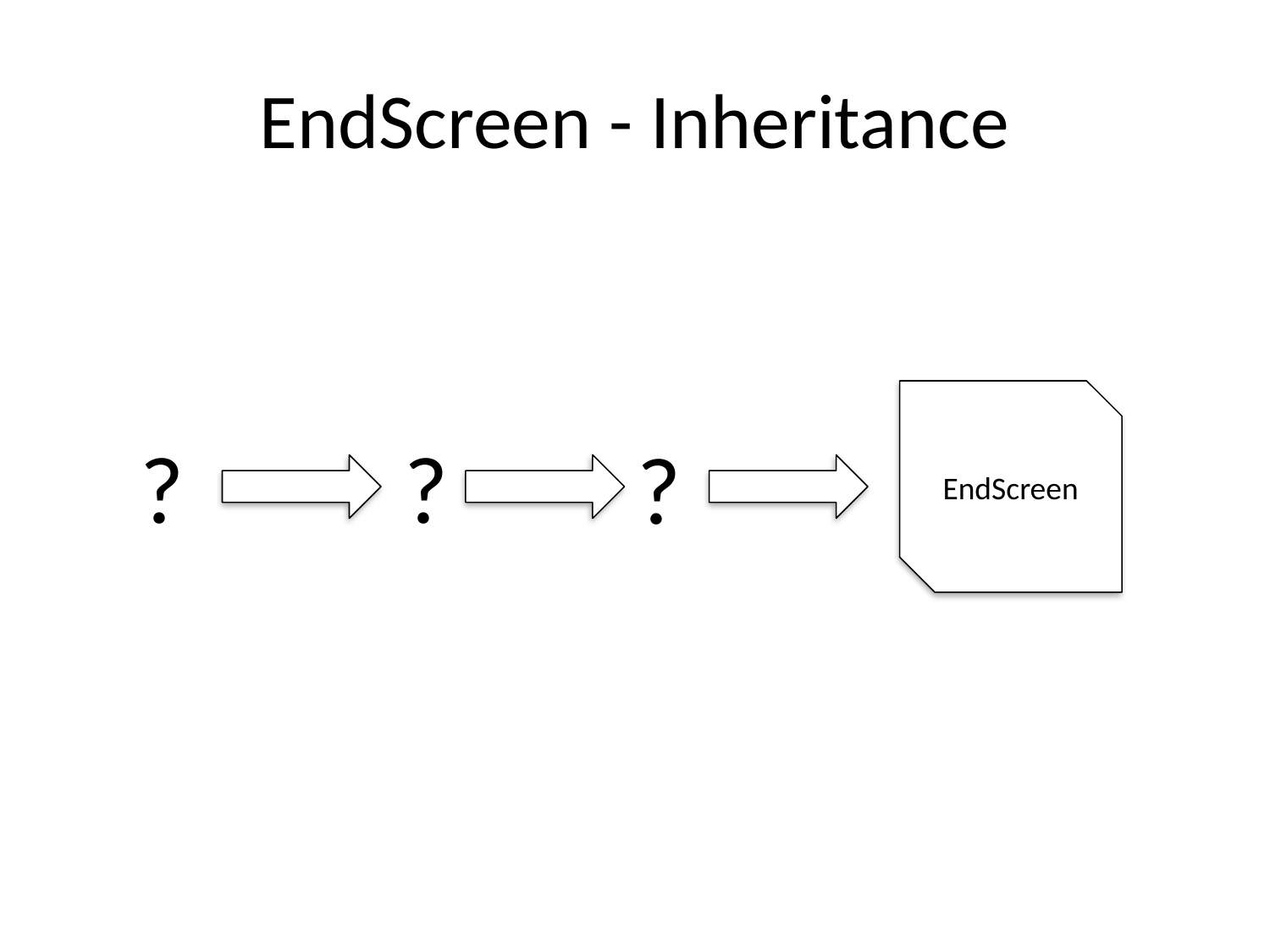

# EndScreen - Inheritance
EndScreen
?
?
?